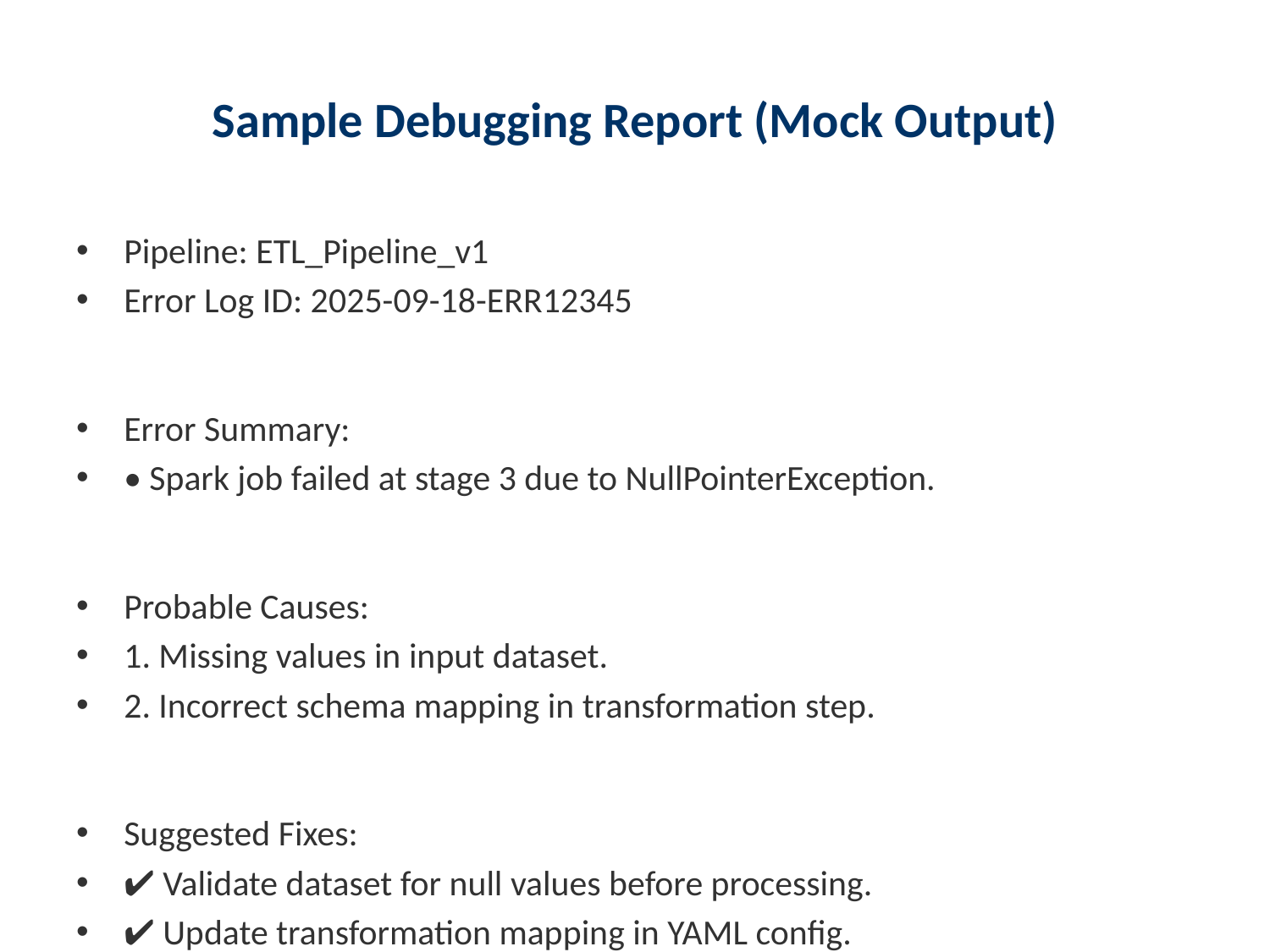

# Sample Debugging Report (Mock Output)
Pipeline: ETL_Pipeline_v1
Error Log ID: 2025-09-18-ERR12345

Error Summary:
• Spark job failed at stage 3 due to NullPointerException.

Probable Causes:
1. Missing values in input dataset.
2. Incorrect schema mapping in transformation step.

Suggested Fixes:
✔ Validate dataset for null values before processing.
✔ Update transformation mapping in YAML config.

Follow-up Questions (answered by agent):
Q: Which file had missing values?
A: input_sales_2025_Q3.csv (column: customer_id)